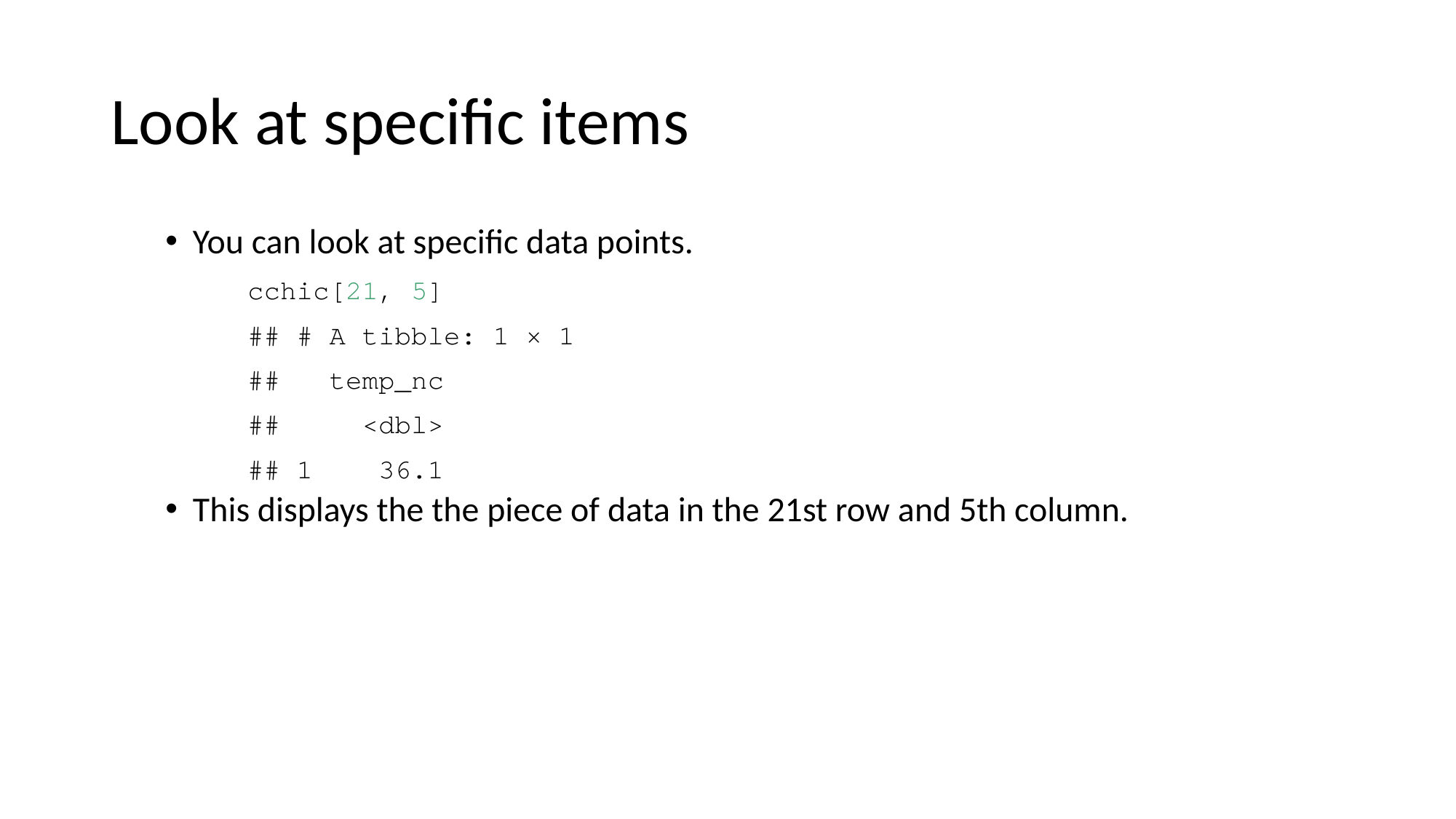

# Look at specific items
You can look at specific data points.
cchic[21, 5]
## # A tibble: 1 × 1
##   temp_nc
##     <dbl>
## 1    36.1
This displays the the piece of data in the 21st row and 5th column.